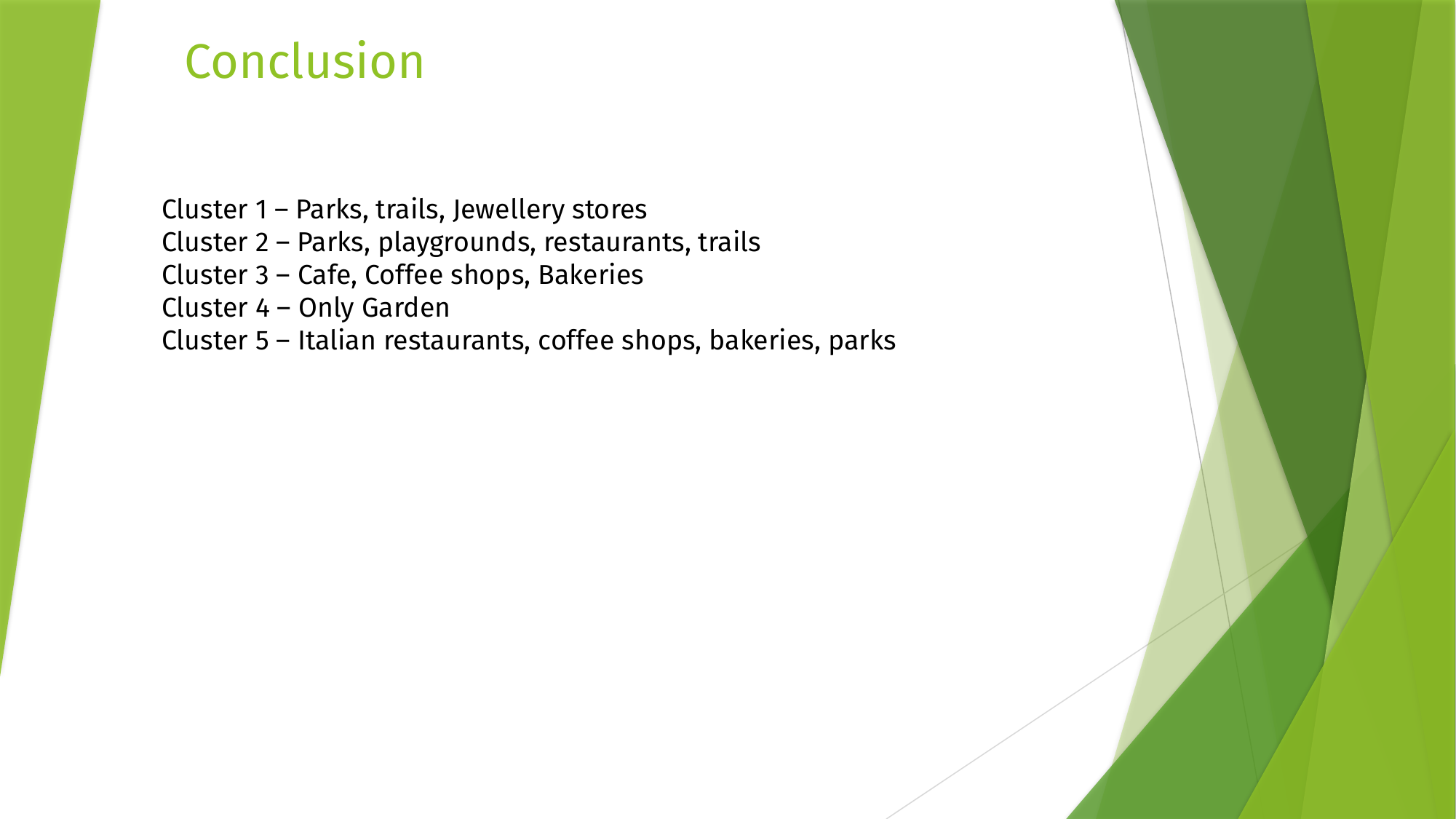

# Conclusion
Cluster 1 – Parks, trails, Jewellery stores
Cluster 2 – Parks, playgrounds, restaurants, trails
Cluster 3 – Cafe, Coffee shops, Bakeries
Cluster 4 – Only Garden
Cluster 5 – Italian restaurants, coffee shops, bakeries, parks